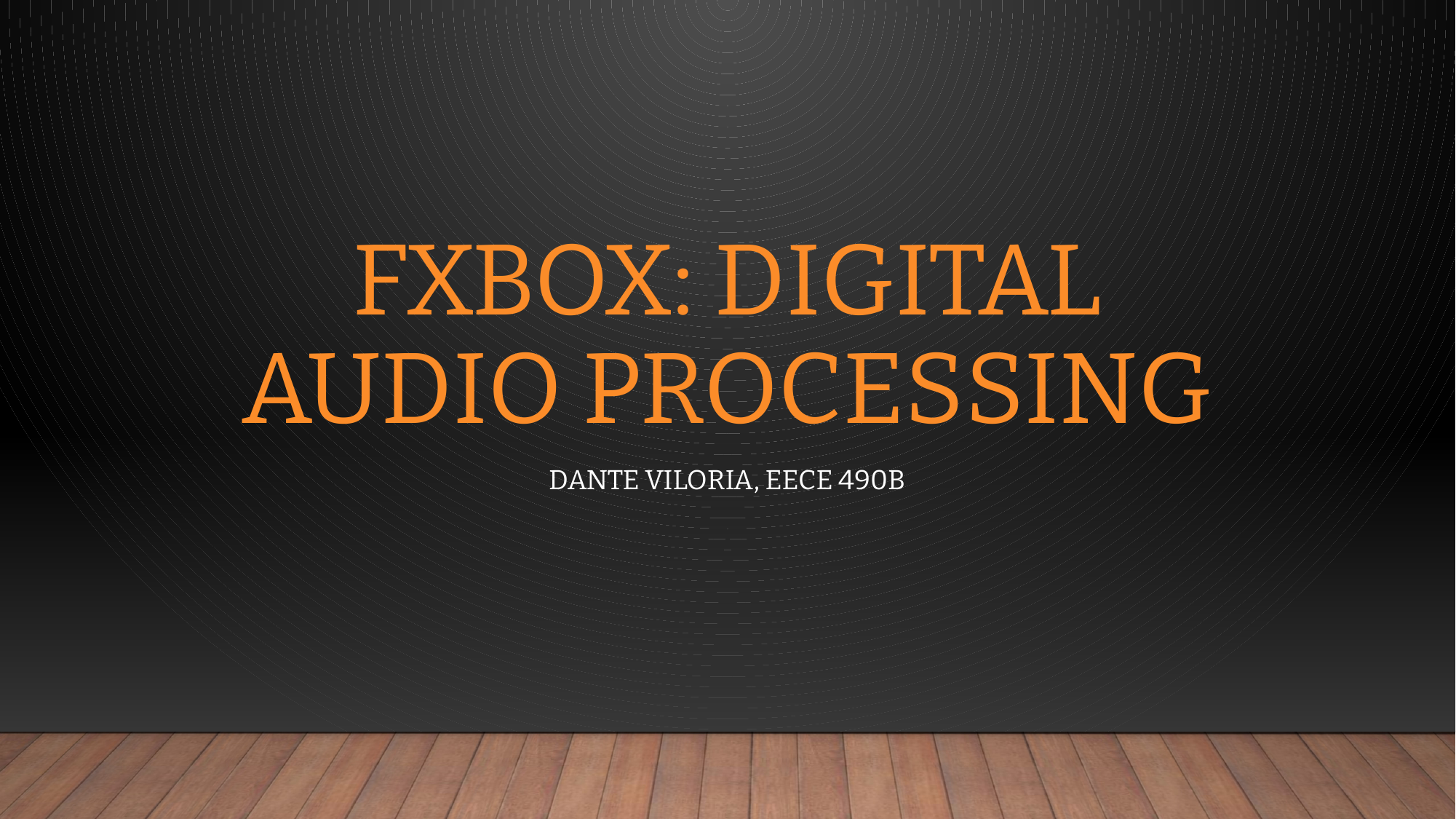

# FXBox: Digital Audio Processing
Dante Viloria, EECE 490B